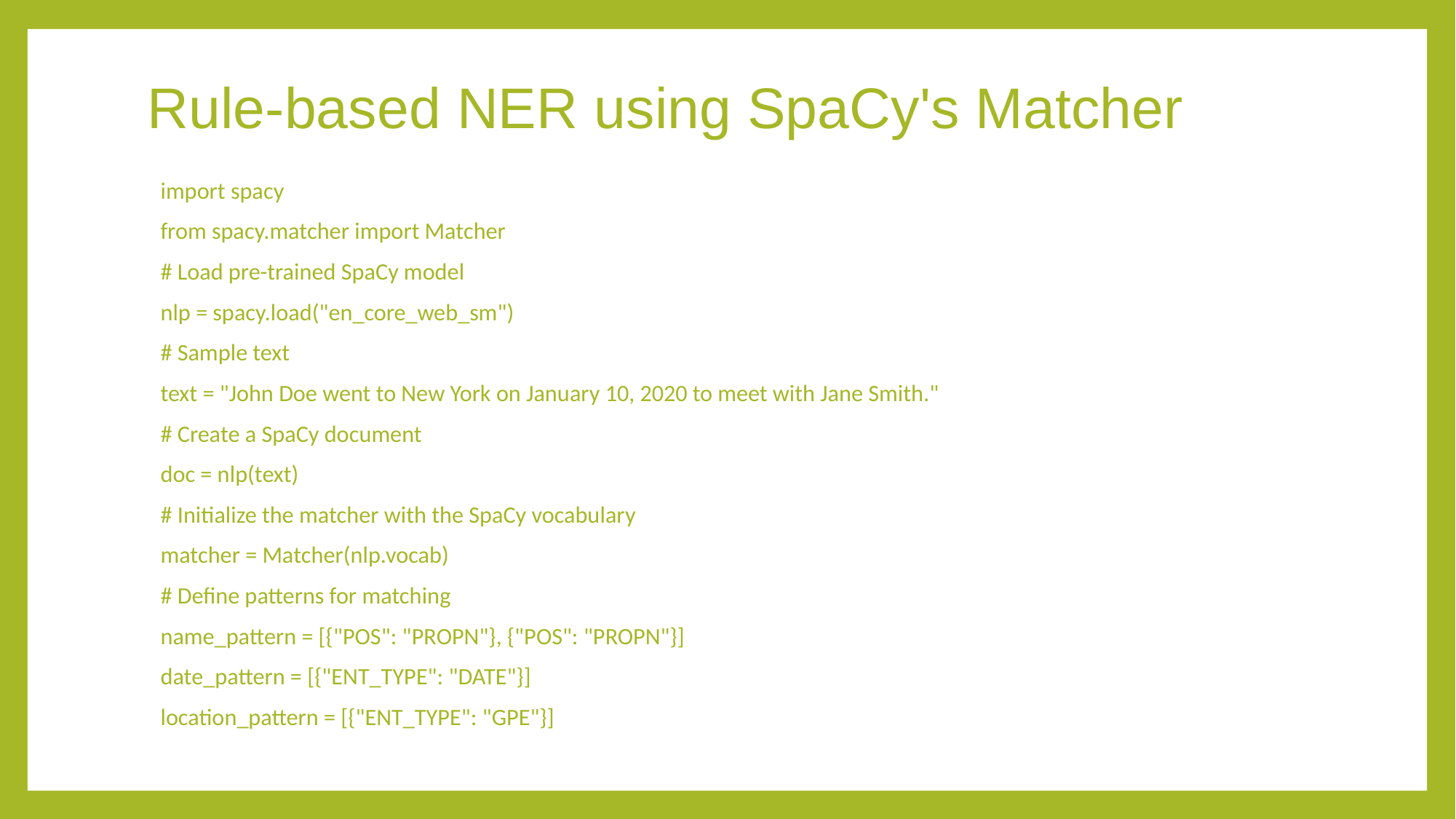

# Rule-based NER using SpaCy's Matcher
import spacy
from spacy.matcher import Matcher
# Load pre-trained SpaCy model
nlp = spacy.load("en_core_web_sm")
# Sample text
text = "John Doe went to New York on January 10, 2020 to meet with Jane Smith."
# Create a SpaCy document
doc = nlp(text)
# Initialize the matcher with the SpaCy vocabulary
matcher = Matcher(nlp.vocab)
# Define patterns for matching
name_pattern = [{"POS": "PROPN"}, {"POS": "PROPN"}]
date_pattern = [{"ENT_TYPE": "DATE"}]
location_pattern = [{"ENT_TYPE": "GPE"}]